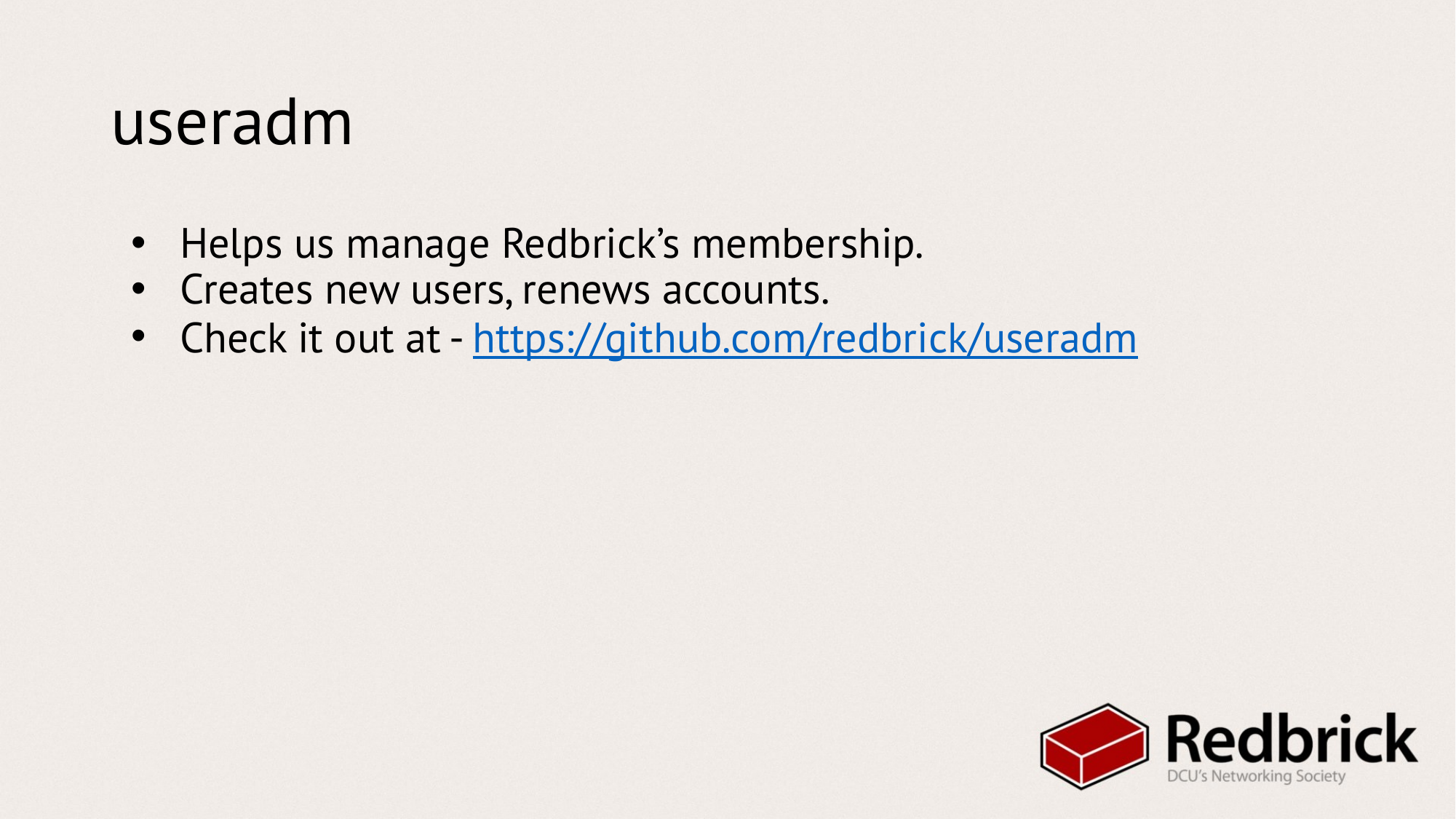

# useradm
Helps us manage Redbrick’s membership.
Creates new users, renews accounts.
Check it out at - https://github.com/redbrick/useradm